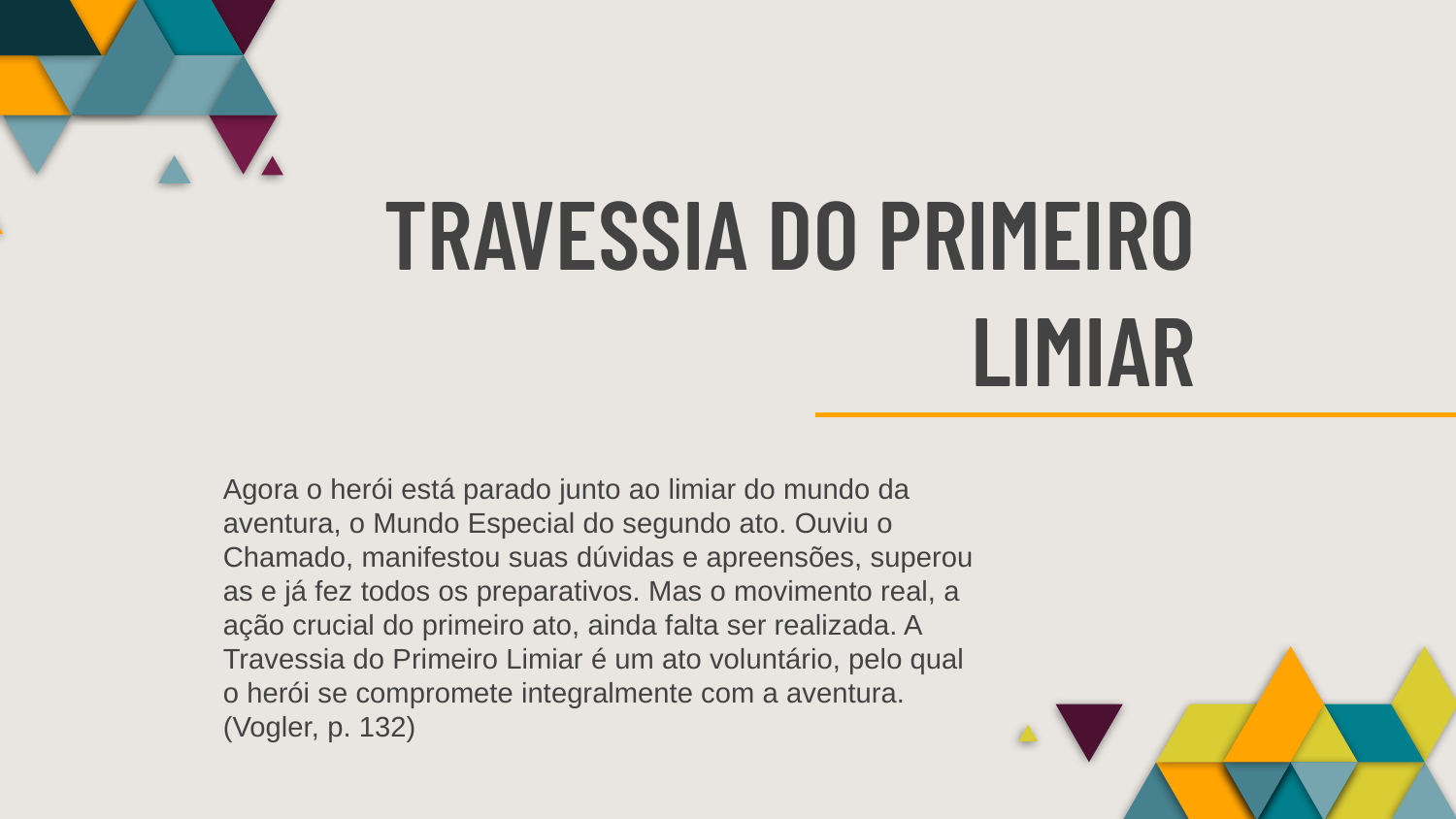

# TRAVESSIA DO PRIMEIRO LIMIAR
Agora o herói está parado junto ao limiar do mundo da aventura, o Mundo Especial do segundo ato. Ouviu o Chamado, manifestou suas dúvidas e apreensões, superou as e já fez todos os preparativos. Mas o movimento real, a ação crucial do primeiro ato, ainda falta ser realizada. A Travessia do Primeiro Limiar é um ato voluntário, pelo qual o herói se compromete integralmente com a aventura. (Vogler, p. 132)